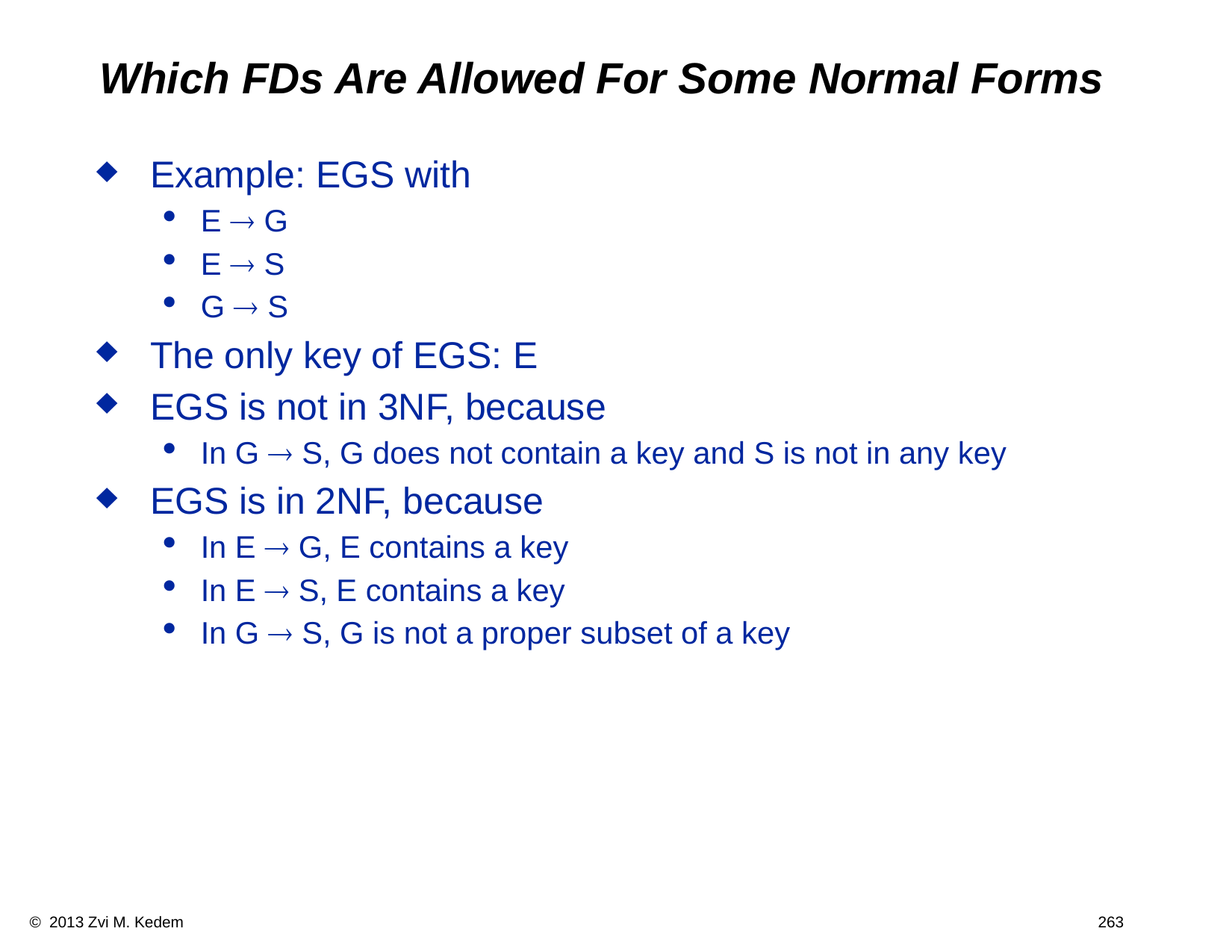

# Which FDs Are Allowed For Some Normal Forms
Example: EGS with
E → G
E → S
G → S
The only key of EGS: E
EGS is not in 3NF, because
In G → S, G does not contain a key and S is not in any key
EGS is in 2NF, because
In E → G, E contains a key
In E → S, E contains a key
In G → S, G is not a proper subset of a key